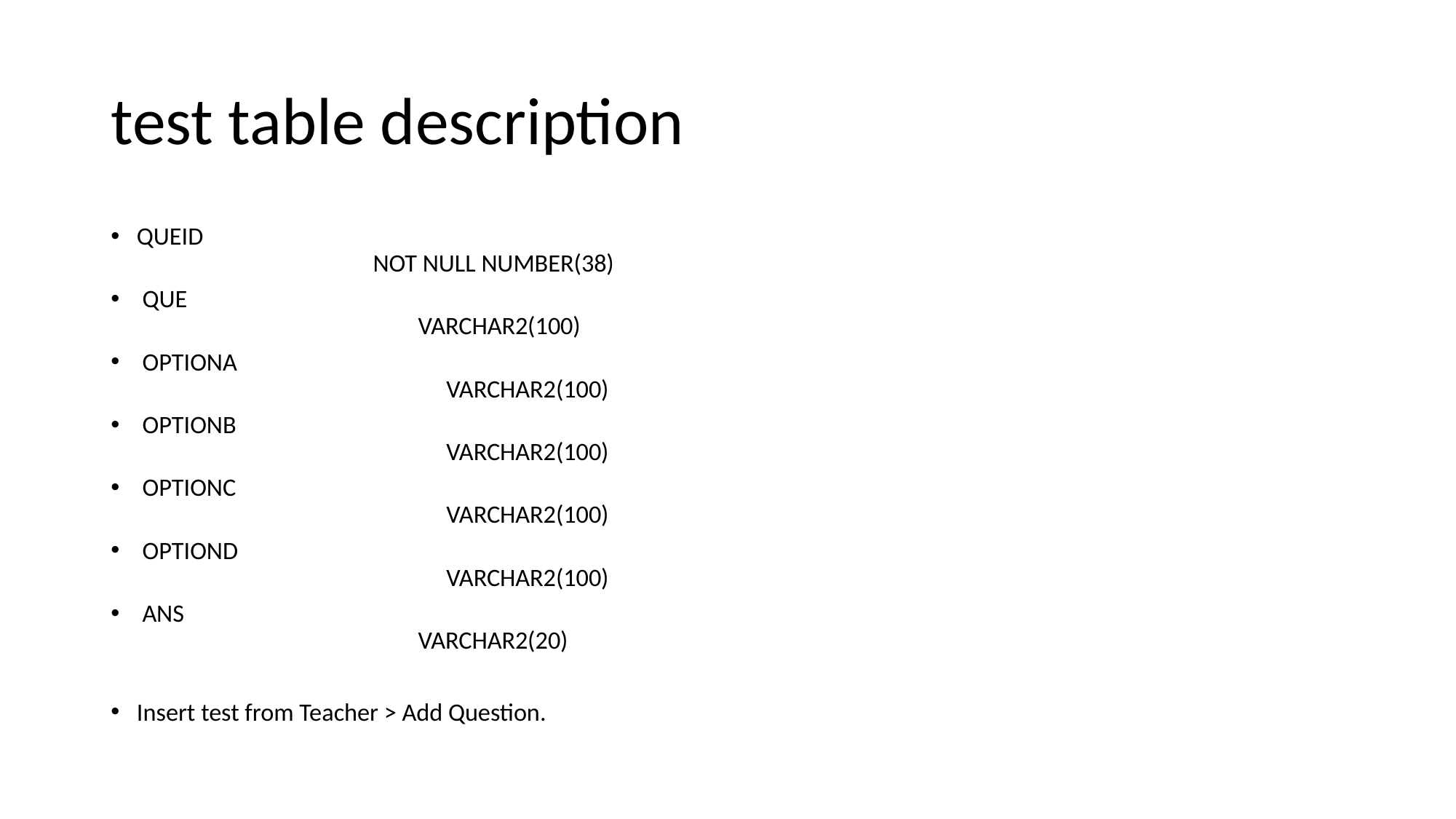

# test table description
QUEID                                                                                                                                                                                                                                                     NOT NULL NUMBER(38)
 QUE                                                                                                                                                                                                                                                                VARCHAR2(100)
 OPTIONA                                                                                                                                                                                                                                                            VARCHAR2(100)
 OPTIONB                                                                                                                                                                                                                                                            VARCHAR2(100)
 OPTIONC                                                                                                                                                                                                                                                            VARCHAR2(100)
 OPTIOND                                                                                                                                                                                                                                                            VARCHAR2(100)
 ANS                                                                                                                                                                                                                                                                VARCHAR2(20)

Insert test from Teacher > Add Question.